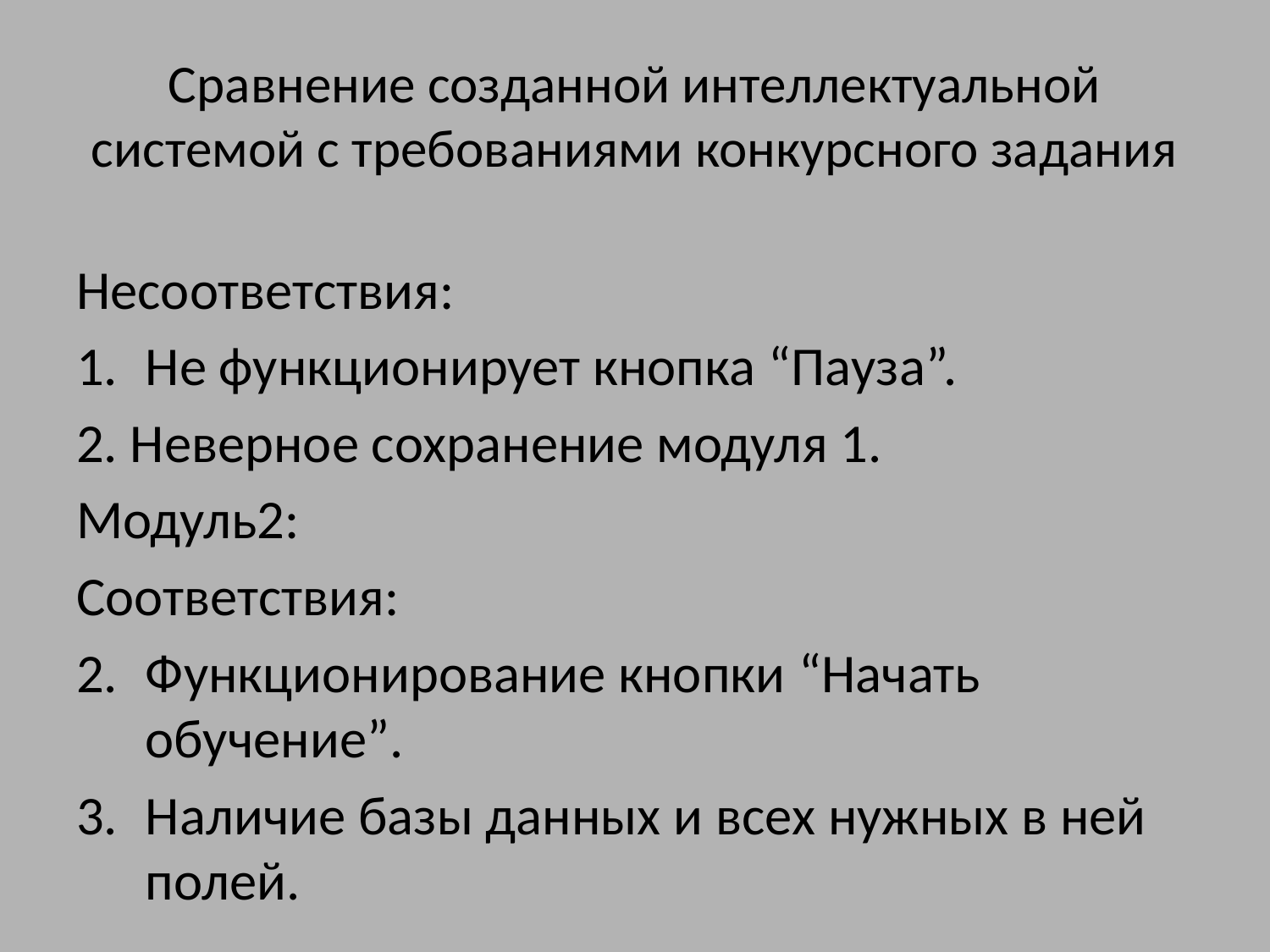

# Сравнение созданной интеллектуальной системой с требованиями конкурсного задания
Несоответствия:
Не функционирует кнопка “Пауза”.
2. Неверное сохранение модуля 1.
Модуль2:
Соответствия:
Функционирование кнопки “Начать обучение”.
Наличие базы данных и всех нужных в ней полей.